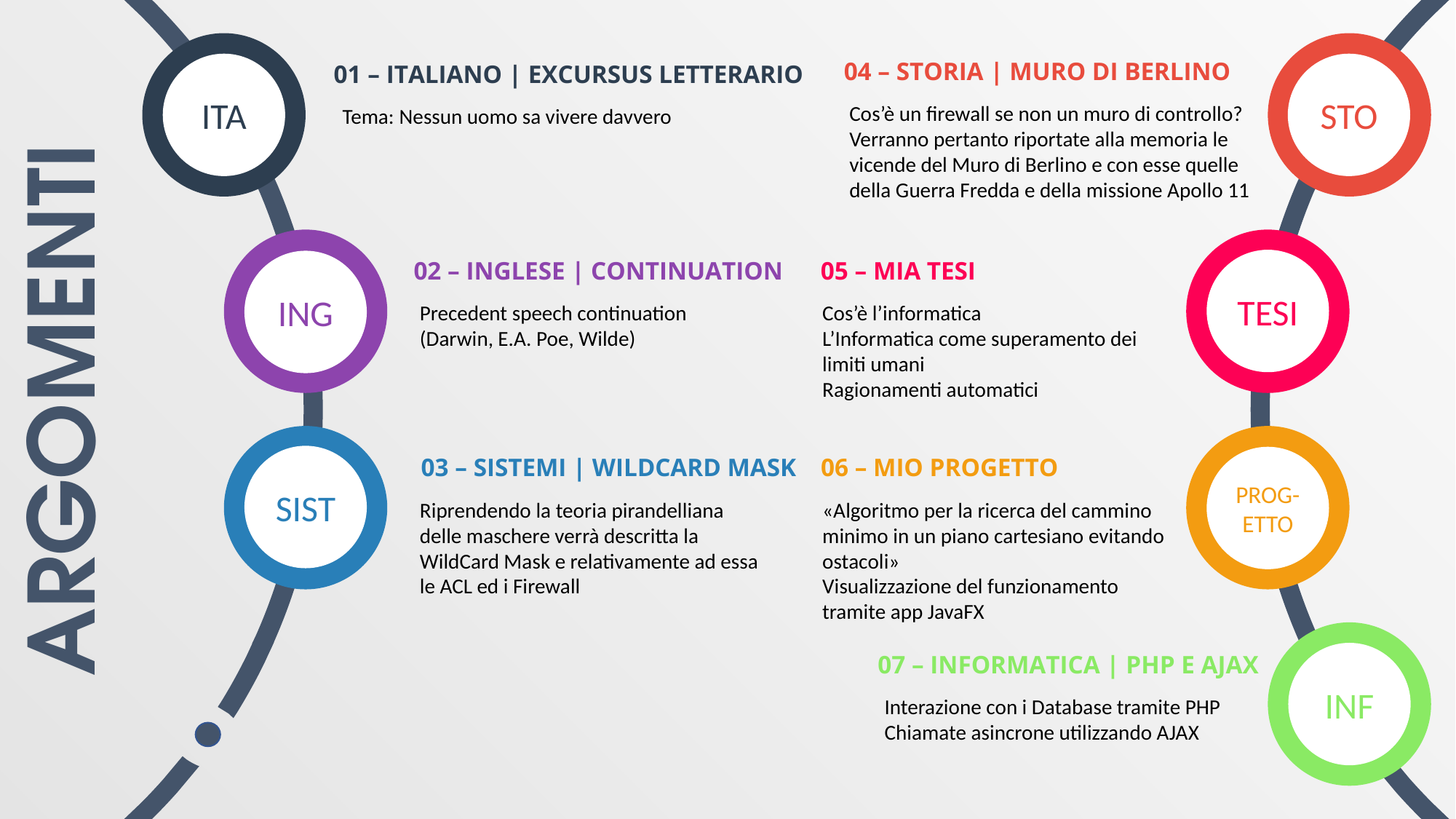

04 – STORIA | Muro di berlino
Cos’è un firewall se non un muro di controllo? Verranno pertanto riportate alla memoria le vicende del Muro di Berlino e con esse quelle della Guerra Fredda e della missione Apollo 11
ITA
01 – ITALIANO | ExCURSUS letterario
Tema: Nessun uomo sa vivere davvero
STO

TESI
02 – INGLESE | continuation
Precedent speech continuation
(Darwin, E.A. Poe, Wilde)
05 – MIA TESI
Cos’è l’informatica
L’Informatica come superamento dei limiti umani
Ragionamenti automatici
ING
Argomenti

SIST
PROG-ETTO
03 – SISTEMI | WILDCard mask
Riprendendo la teoria pirandelliana delle maschere verrà descritta la WildCard Mask e relativamente ad essa le ACL ed i Firewall
06 – MIO PROGETTO
«Algoritmo per la ricerca del cammino minimo in un piano cartesiano evitando ostacoli»
Visualizzazione del funzionamento tramite app JavaFX

INF
07 – INFOrmATICA | PHP e AJAX
Interazione con i Database tramite PHP
Chiamate asincrone utilizzando AJAX